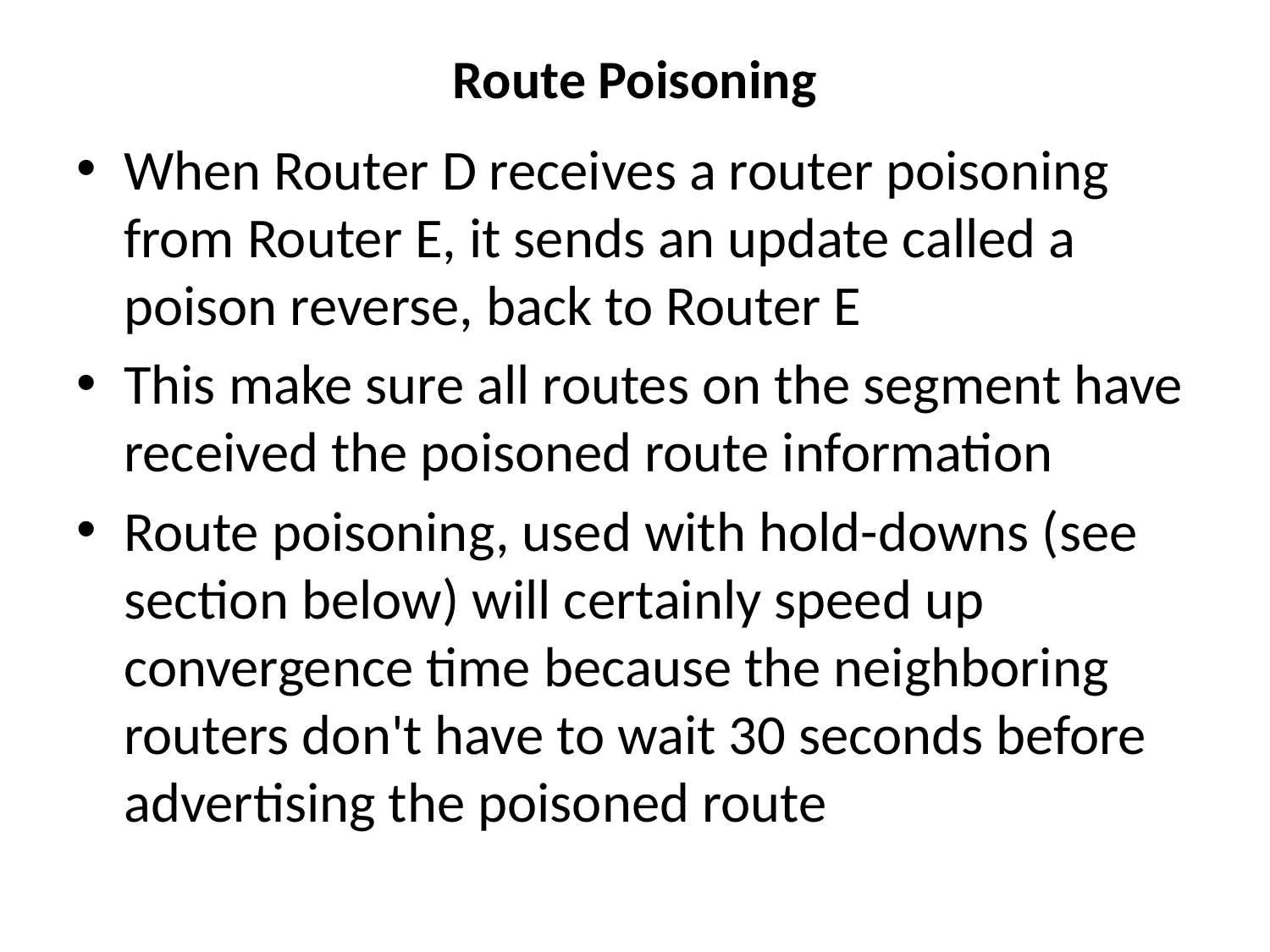

# Route Poisoning
When Router D receives a router poisoning from Router E, it sends an update called a poison reverse, back to Router E
This make sure all routes on the segment have received the poisoned route information
Route poisoning, used with hold-downs (see section below) will certainly speed up convergence time because the neighboring routers don't have to wait 30 seconds before advertising the poisoned route